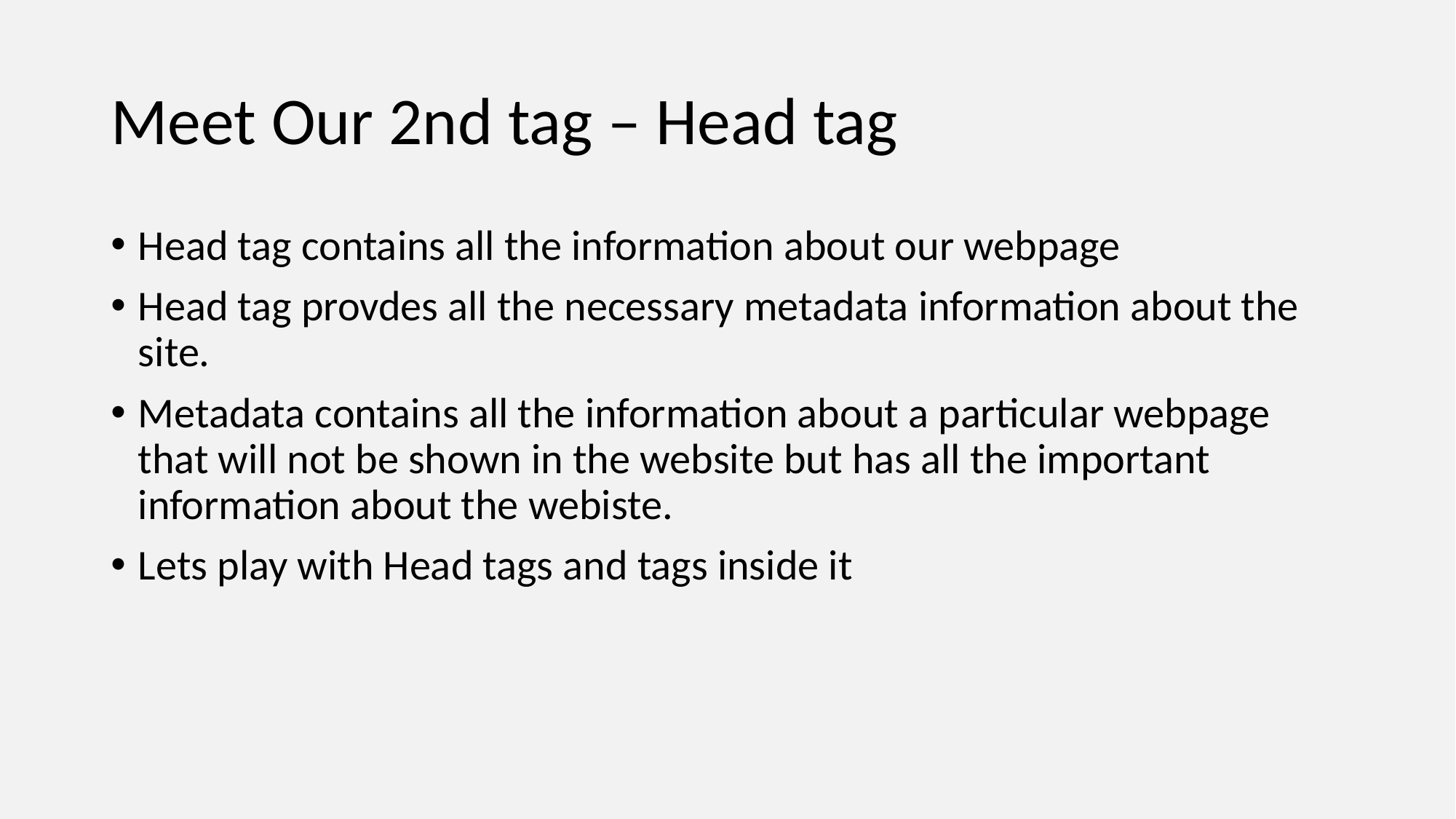

# Meet Our 2nd tag – Head tag
Head tag contains all the information about our webpage
Head tag provdes all the necessary metadata information about the site.
Metadata contains all the information about a particular webpage that will not be shown in the website but has all the important information about the webiste.
Lets play with Head tags and tags inside it